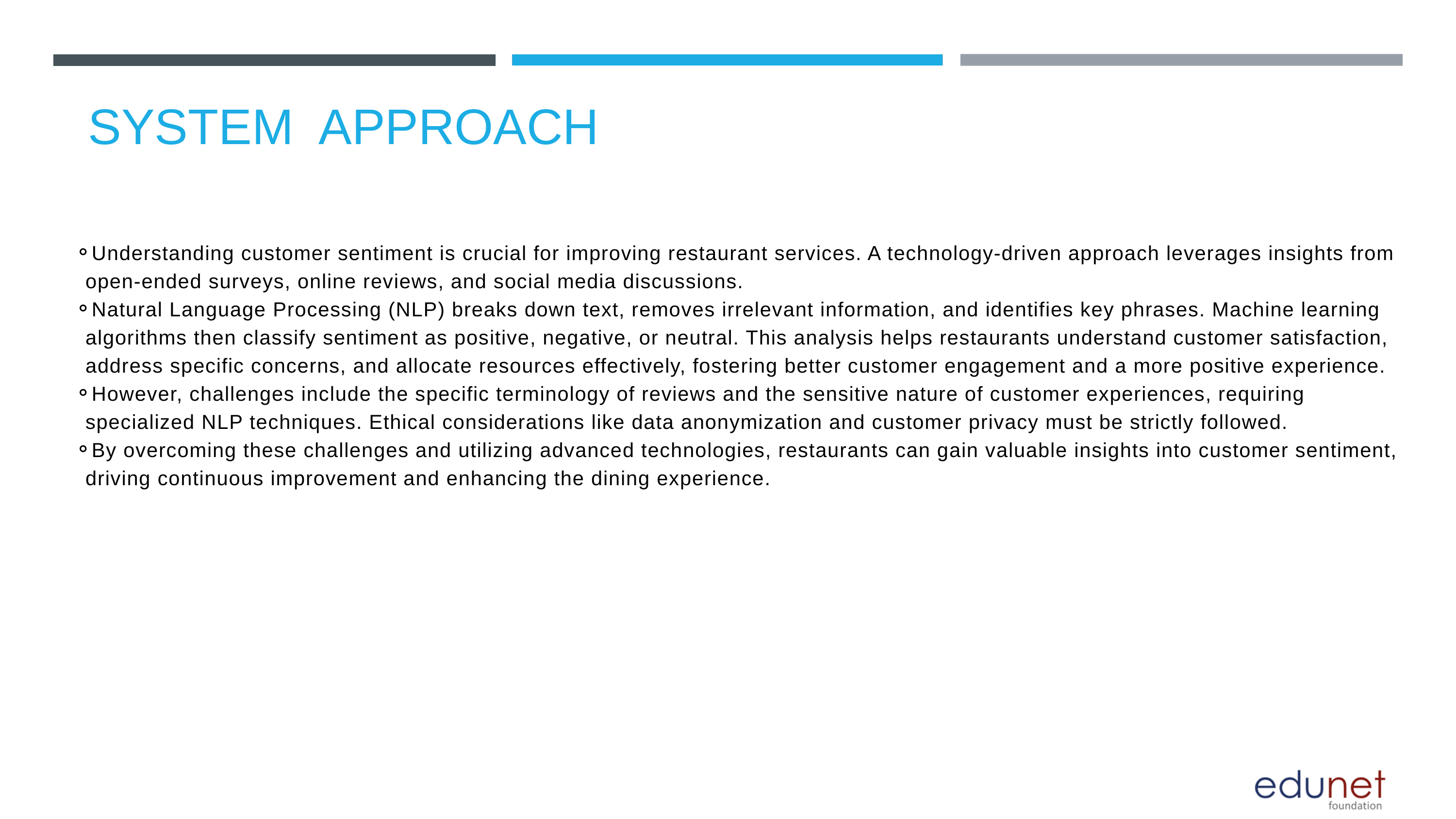

SYSTEM  APPROACH

Understanding customer sentiment is crucial for improving restaurant services. A technology-driven approach leverages insights from open-ended surveys, online reviews, and social media discussions.
Natural Language Processing (NLP) breaks down text, removes irrelevant information, and identifies key phrases. Machine learning algorithms then classify sentiment as positive, negative, or neutral. This analysis helps restaurants understand customer satisfaction, address specific concerns, and allocate resources effectively, fostering better customer engagement and a more positive experience.
However, challenges include the specific terminology of reviews and the sensitive nature of customer experiences, requiring specialized NLP techniques. Ethical considerations like data anonymization and customer privacy must be strictly followed.
By overcoming these challenges and utilizing advanced technologies, restaurants can gain valuable insights into customer sentiment, driving continuous improvement and enhancing the dining experience.